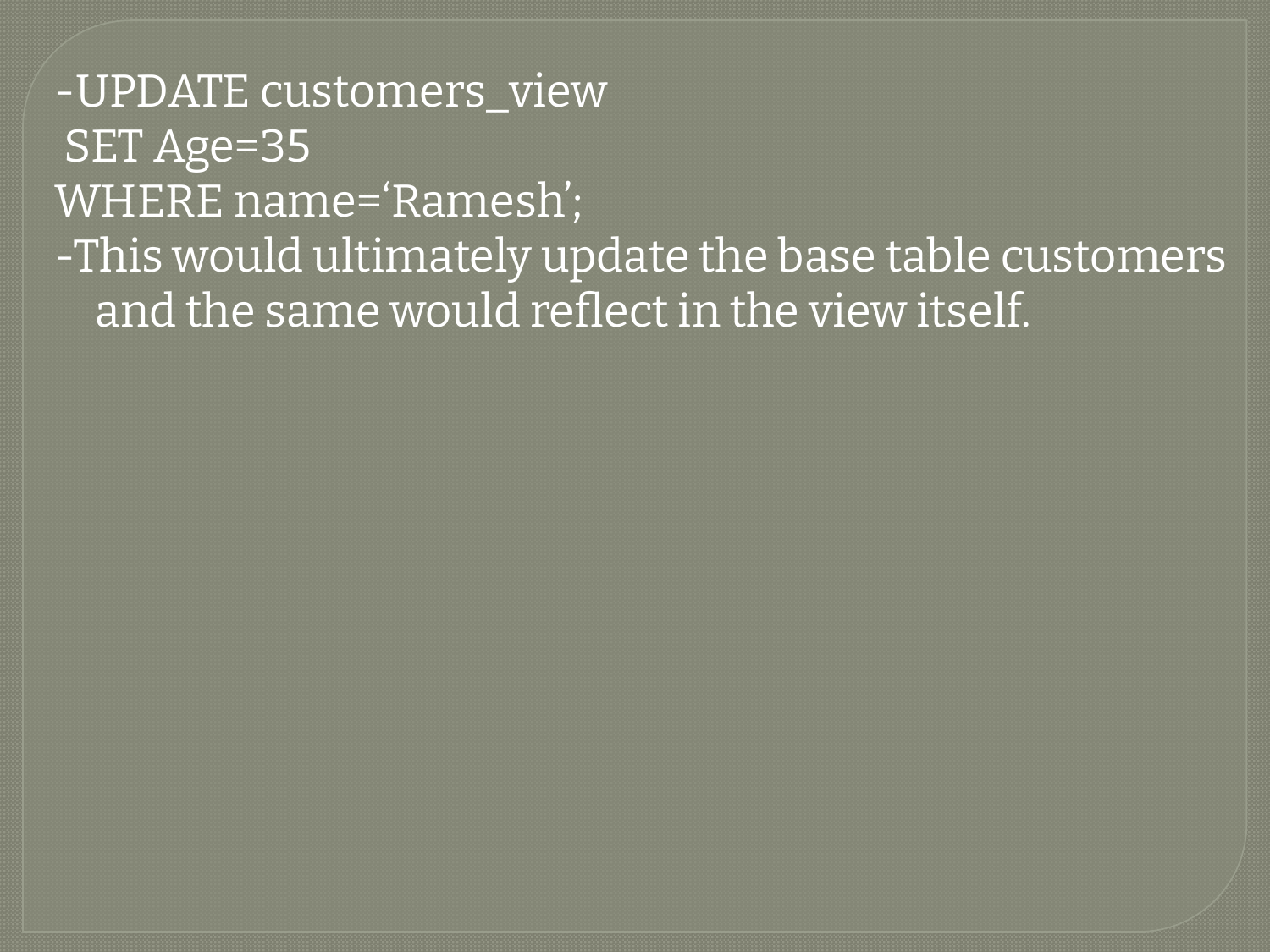

-UPDATE customers_view
 SET Age=35
WHERE name=‘Ramesh’;
-This would ultimately update the base table customers and the same would reflect in the view itself.